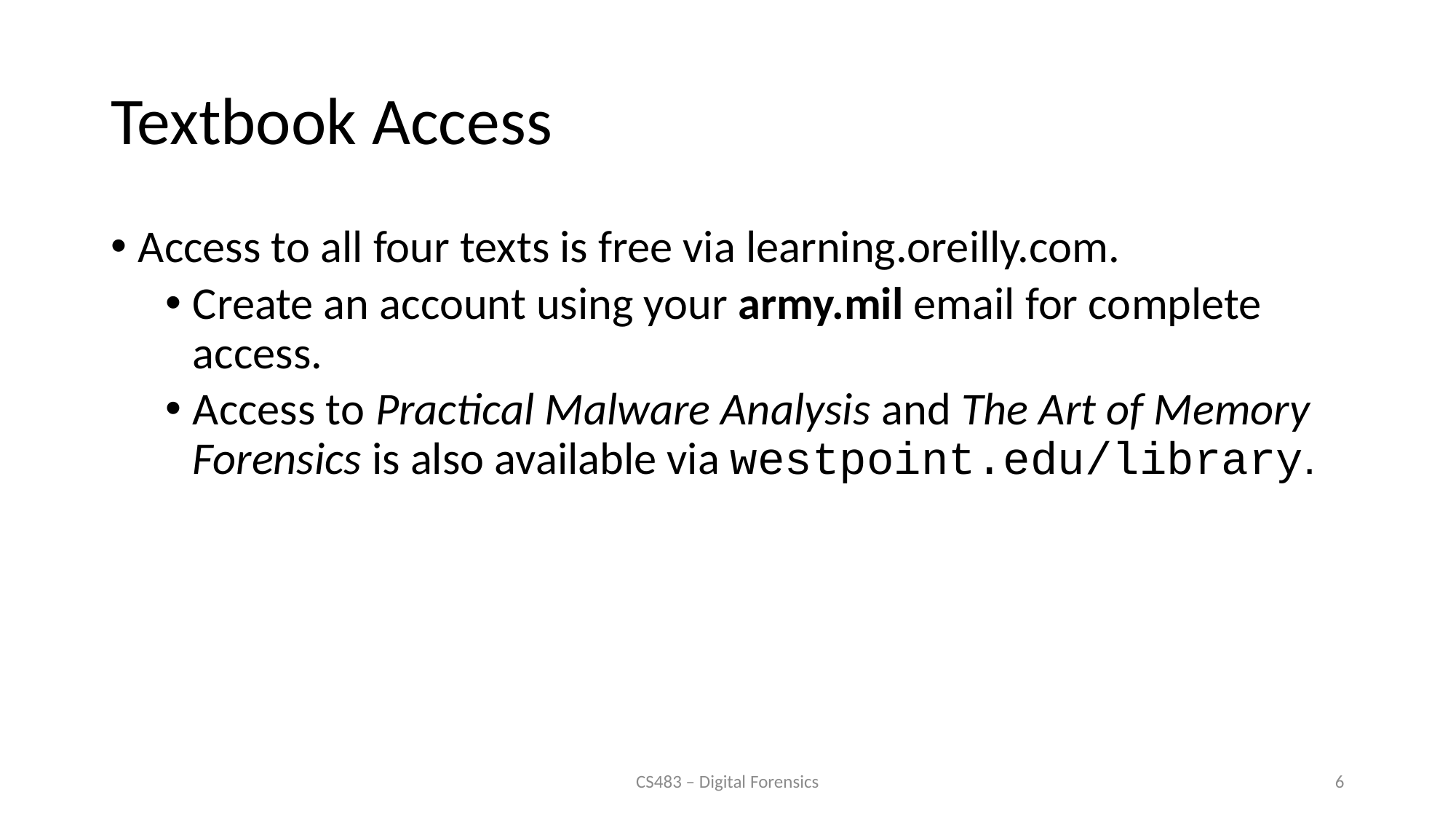

# Textbook Access
Access to all four texts is free via learning.oreilly.com.
Create an account using your army.mil email for complete access.
Access to Practical Malware Analysis and The Art of Memory Forensics is also available via westpoint.edu/library.
CS483 – Digital Forensics
6